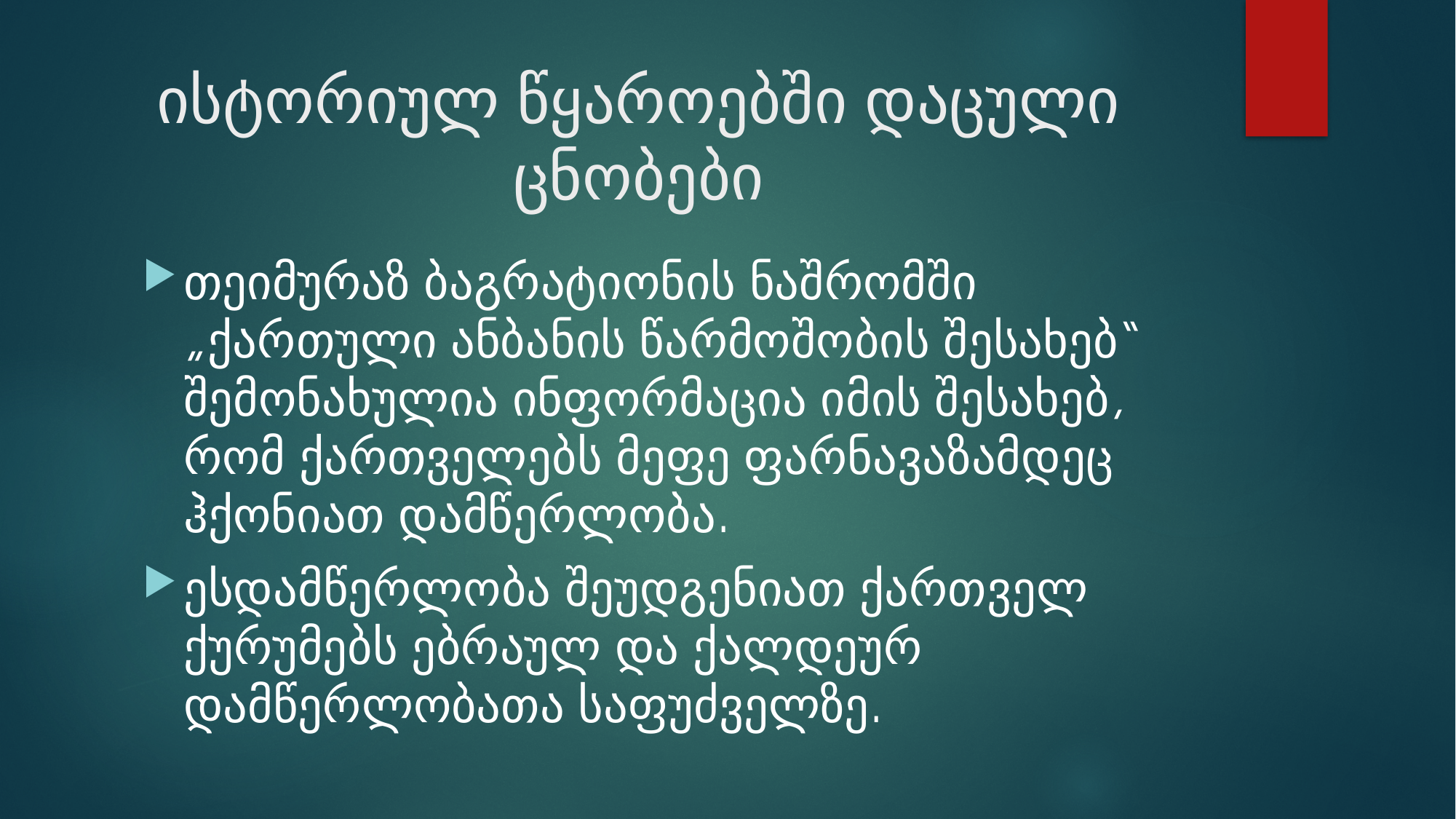

# ისტორიულ წყაროებში დაცული ცნობები
თეიმურაზ ბაგრატიონის ნაშრომში „ქართული ანბანის წარმოშობის შესახებ“ შემონახულია ინფორმაცია იმის შესახებ, რომ ქართველებს მეფე ფარნავაზამდეც ჰქონიათ დამწერლობა.
ესდამწერლობა შეუდგენიათ ქართველ ქურუმებს ებრაულ და ქალდეურ დამწერლობათა საფუძველზე.